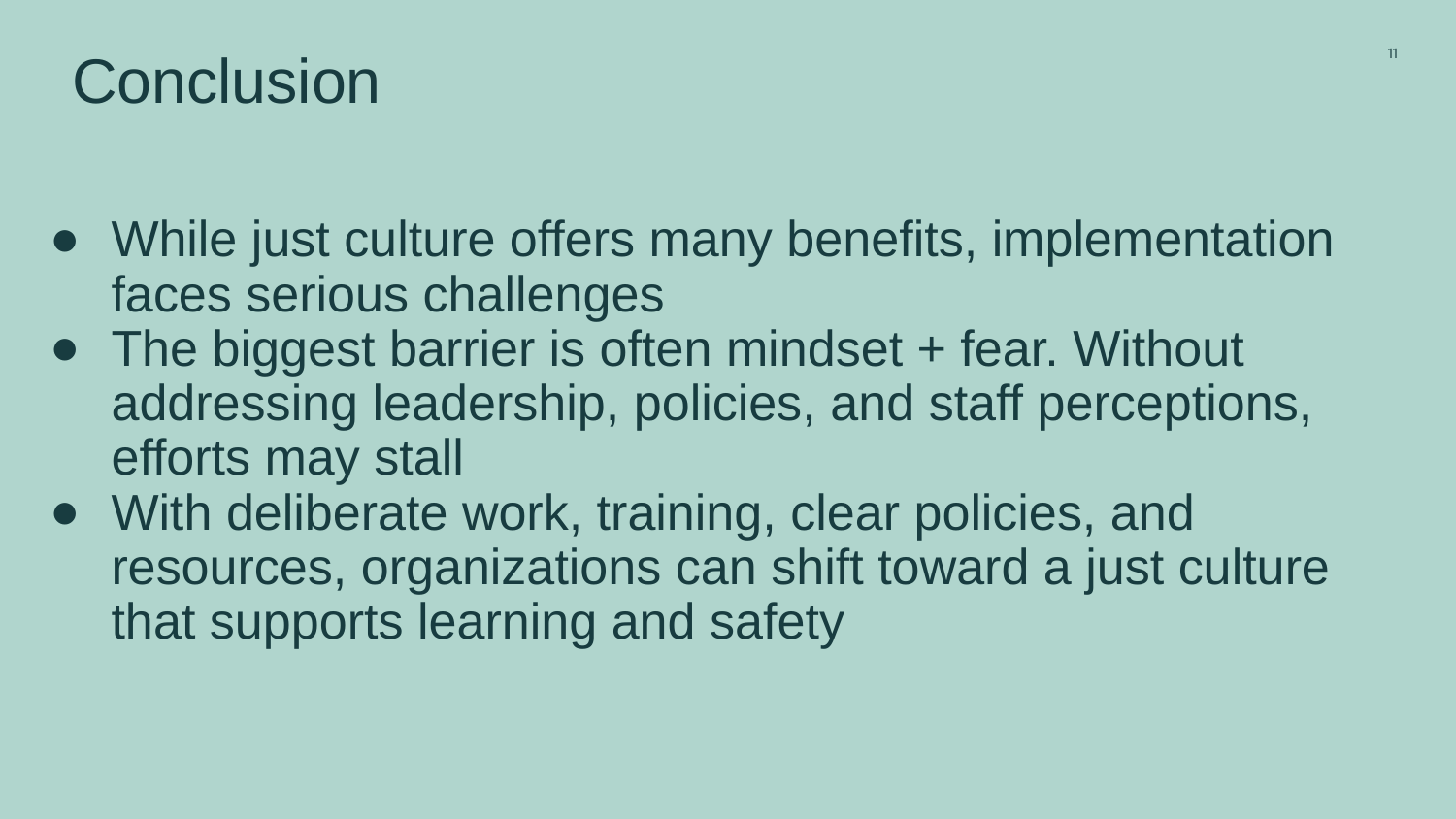

Conclusion
11
While just culture offers many benefits, implementation faces serious challenges
The biggest barrier is often mindset + fear. Without addressing leadership, policies, and staff perceptions, efforts may stall
With deliberate work, training, clear policies, and resources, organizations can shift toward a just culture that supports learning and safety